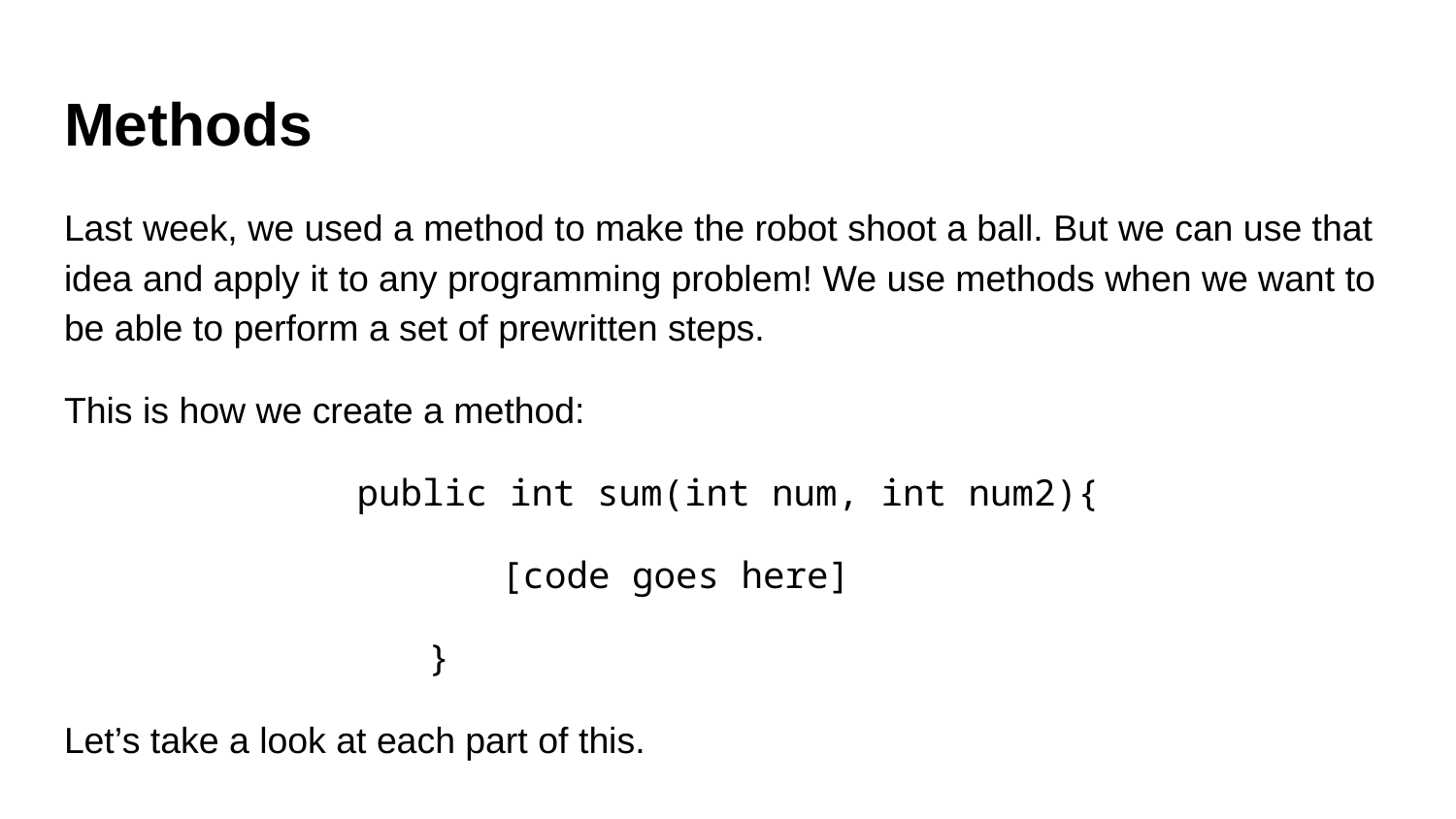

# Methods
Last week, we used a method to make the robot shoot a ball. But we can use that idea and apply it to any programming problem! We use methods when we want to be able to perform a set of prewritten steps.
This is how we create a method:
public int sum(int num, int num2){
[code goes here]
}
Let’s take a look at each part of this.